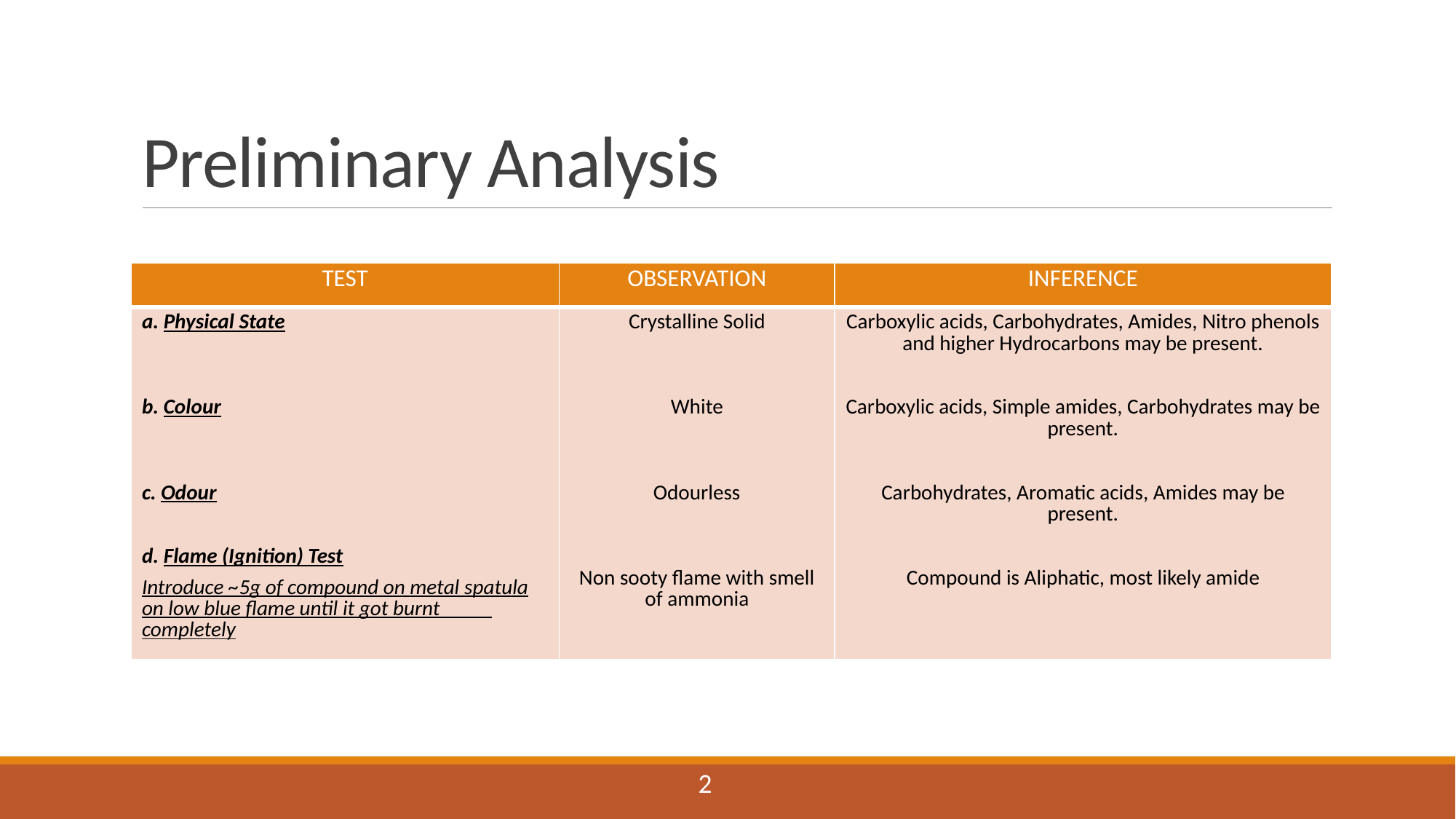

# Preliminary Analysis
| TEST | OBSERVATION | INFERENCE |
| --- | --- | --- |
| a. Physical State b. Colour c. Odour d. Flame (Ignition) Test Introduce ~5g of compound on metal spatula on low blue flame until it got burnt completely | Crystalline Solid White Odourless Non sooty flame with smell of ammonia | Carboxylic acids, Carbohydrates, Amides, Nitro phenols and higher Hydrocarbons may be present. Carboxylic acids, Simple amides, Carbohydrates may be present. Carbohydrates, Aromatic acids, Amides may be present. Compound is Aliphatic, most likely amide |
2